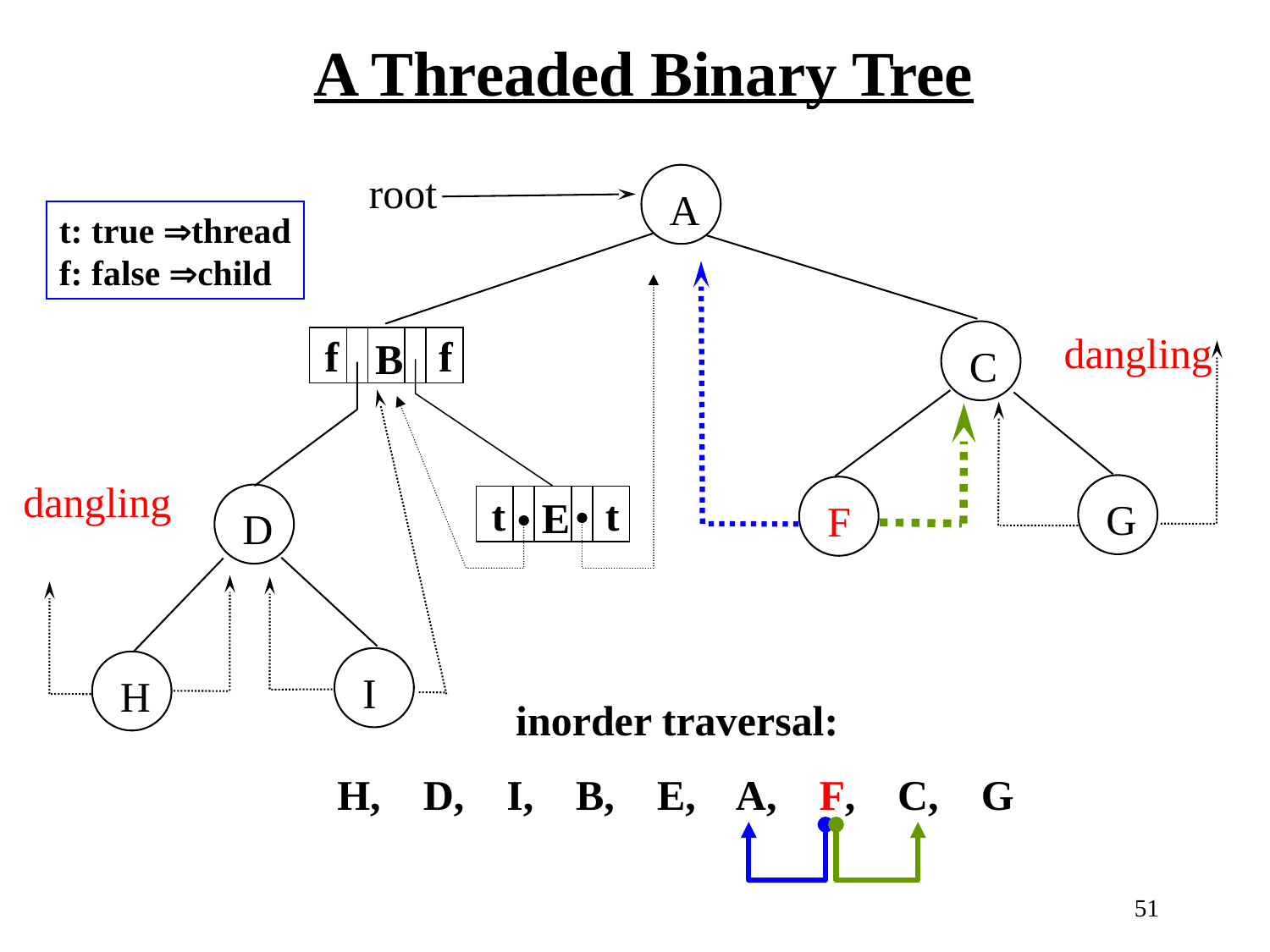

A Threaded Binary Tree
root

A

t: true ⇒thread
f: false ⇒child

dangling

C
f
f
B

dangling

G

F
t
t
E

D

I

H
inorder traversal:
H,    D,    I,    B,    E,    A,    F,    C,    G

51